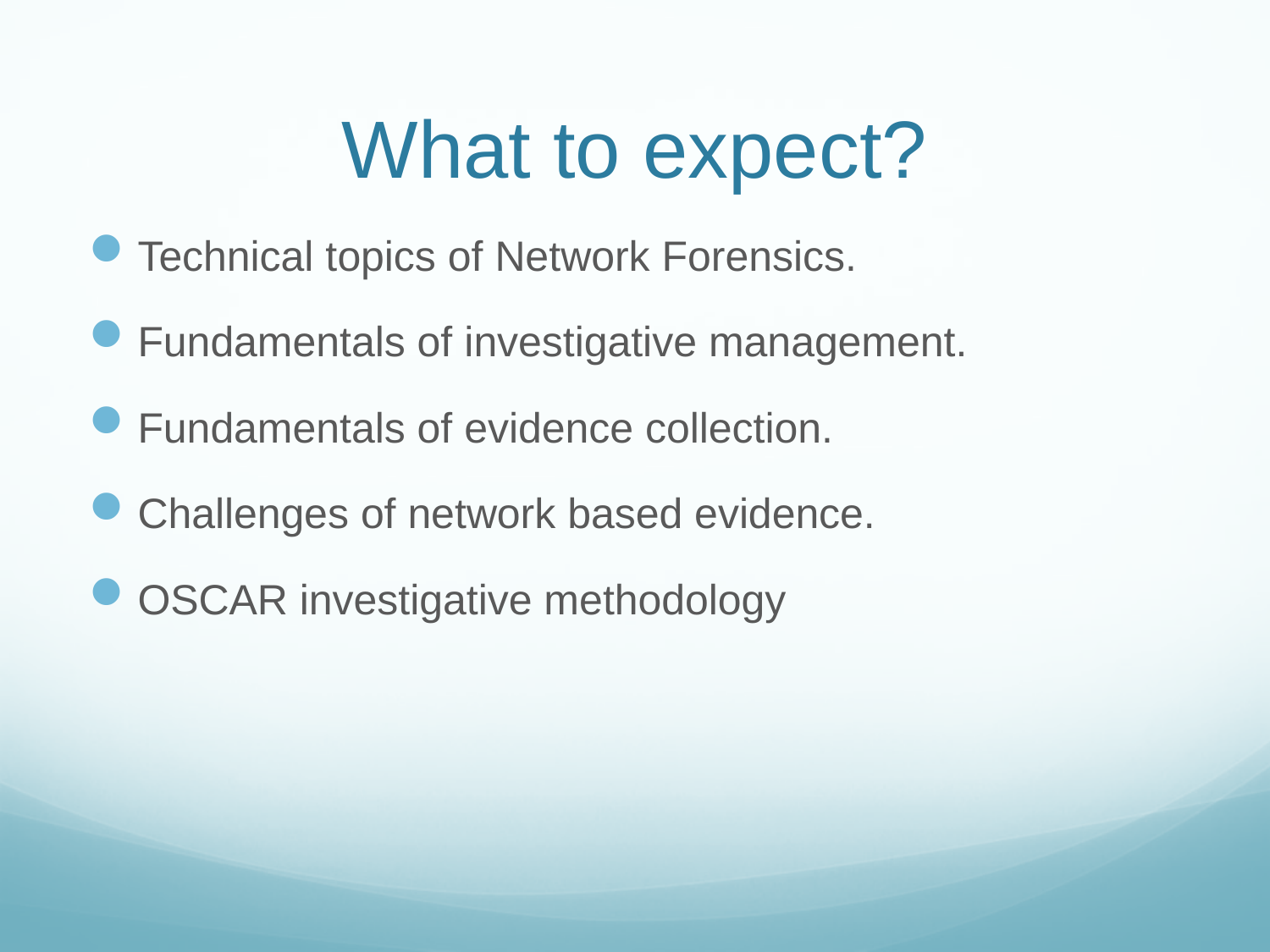

# What to expect?
Technical topics of Network Forensics.
Fundamentals of investigative management.
Fundamentals of evidence collection.
Challenges of network based evidence.
OSCAR investigative methodology